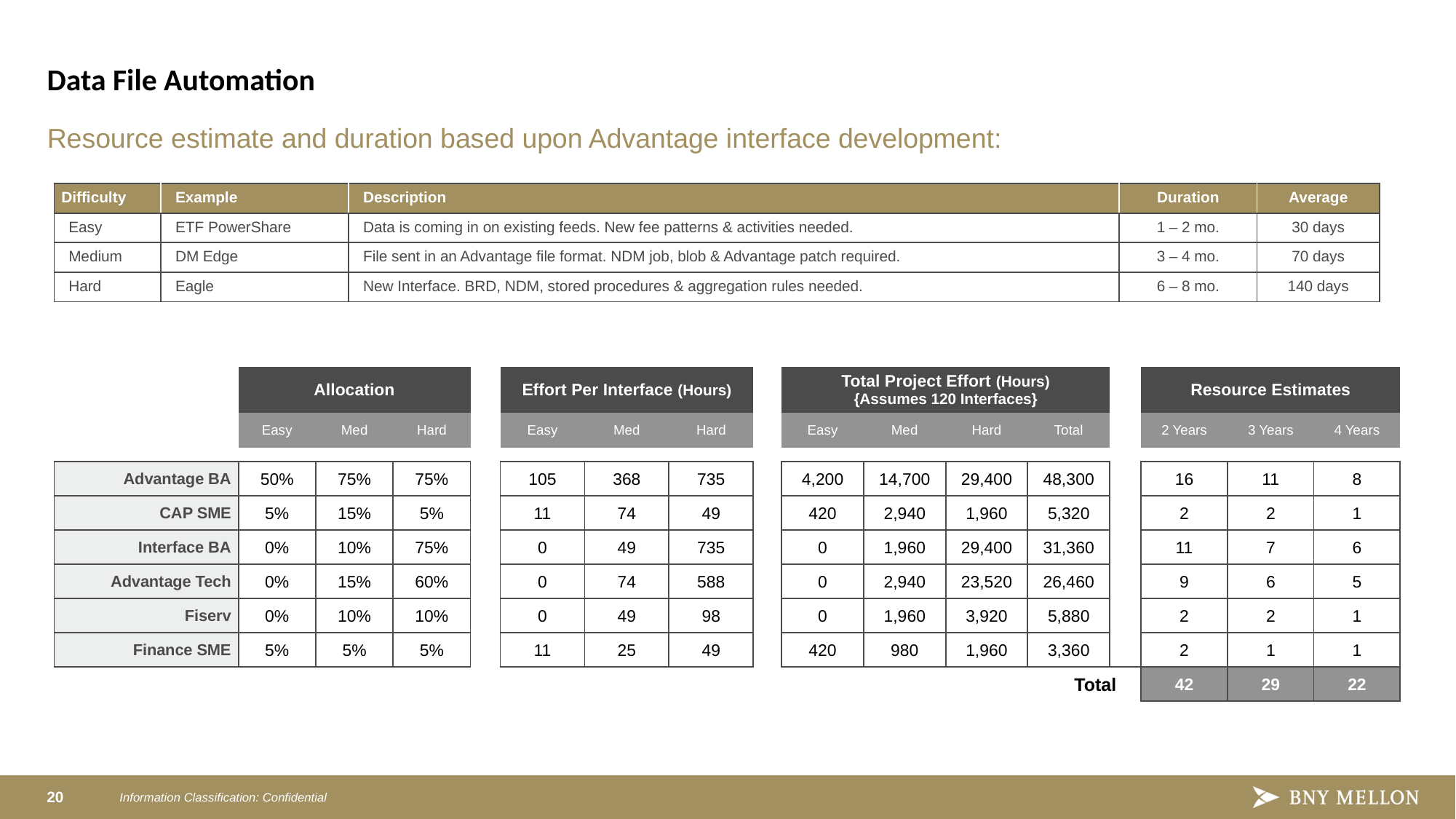

# Data File Automation
Resource estimate and duration based upon Advantage interface development:

| Difficulty | Example | Description | Duration | Average |
| --- | --- | --- | --- | --- |
| Easy | ETF PowerShare | Data is coming in on existing feeds. New fee patterns & activities needed. | 1 – 2 mo. | 30 days |
| Medium | DM Edge | File sent in an Advantage file format. NDM job, blob & Advantage patch required. | 3 – 4 mo. | 70 days |
| Hard | Eagle | New Interface. BRD, NDM, stored procedures & aggregation rules needed. | 6 – 8 mo. | 140 days |
|  | Allocation |  |  |  | Effort Per Interface (Hours) |  |  |  | Total Project Effort (Hours) {Assumes 120 Interfaces} |  |  |  |  | Resource Estimates |  |  |
| --- | --- | --- | --- | --- | --- | --- | --- | --- | --- | --- | --- | --- | --- | --- | --- | --- |
|  | Easy | Med | Hard |  | Easy | Med | Hard |  | Easy | Med | Hard | Total |  | 2 Years | 3 Years | 4 Years |
|  |  |  |  |  |  |  |  |  |  |  |  |  |  |  |  |  |
| Advantage BA | 50% | 75% | 75% |  | 105 | 368 | 735 |  | 4,200 | 14,700 | 29,400 | 48,300 |  | 16 | 11 | 8 |
| CAP SME | 5% | 15% | 5% |  | 11 | 74 | 49 |  | 420 | 2,940 | 1,960 | 5,320 |  | 2 | 2 | 1 |
| Interface BA | 0% | 10% | 75% |  | 0 | 49 | 735 |  | 0 | 1,960 | 29,400 | 31,360 |  | 11 | 7 | 6 |
| Advantage Tech | 0% | 15% | 60% |  | 0 | 74 | 588 |  | 0 | 2,940 | 23,520 | 26,460 |  | 9 | 6 | 5 |
| Fiserv | 0% | 10% | 10% |  | 0 | 49 | 98 |  | 0 | 1,960 | 3,920 | 5,880 |  | 2 | 2 | 1 |
| Finance SME | 5% | 5% | 5% |  | 11 | 25 | 49 |  | 420 | 980 | 1,960 | 3,360 |  | 2 | 1 | 1 |
|  |  |  |  |  |  |  |  |  |  |  |  | Total |  | 42 | 29 | 22 |